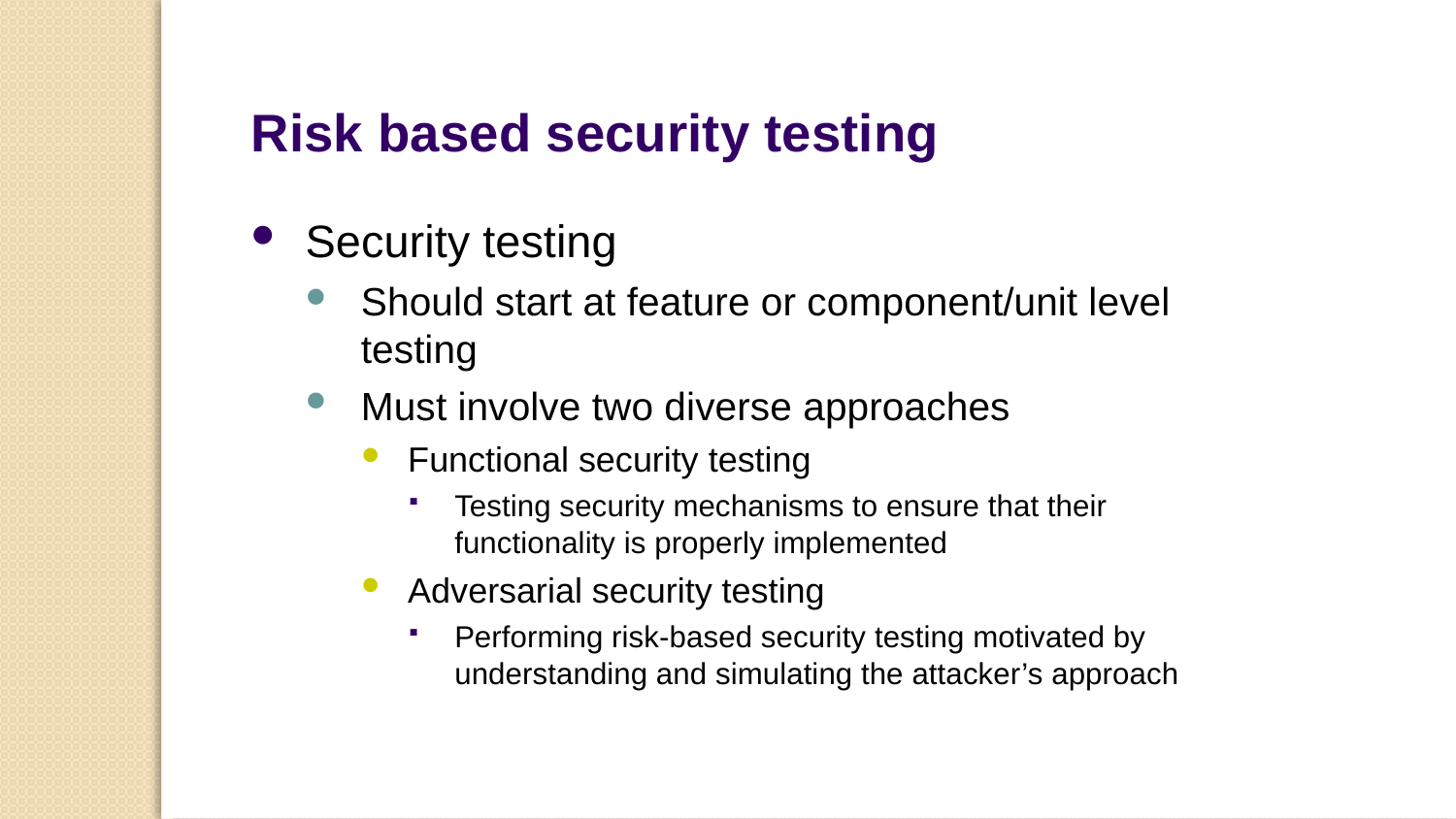

Risk based security testing
Security testing
Should start at feature or component/unit level testing
Must involve two diverse approaches
Functional security testing
Testing security mechanisms to ensure that their functionality is properly implemented
Adversarial security testing
Performing risk-based security testing motivated by understanding and simulating the attacker’s approach